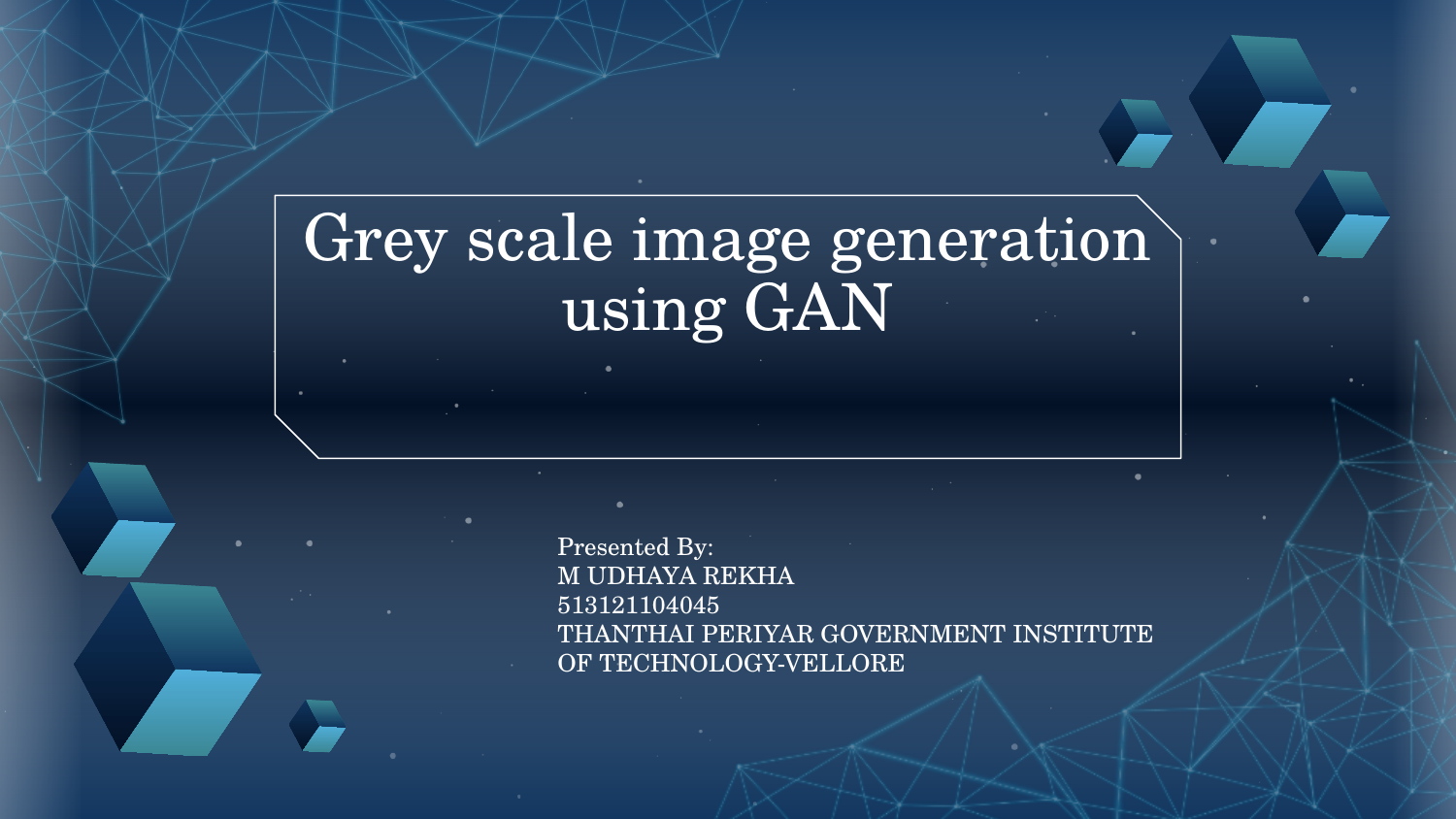

# Grey scale image generation using GAN

Presented By:
M UDHAYA REKHA
513121104045
THANTHAI PERIYAR GOVERNMENT INSTITUTE OF TECHNOLOGY-VELLORE